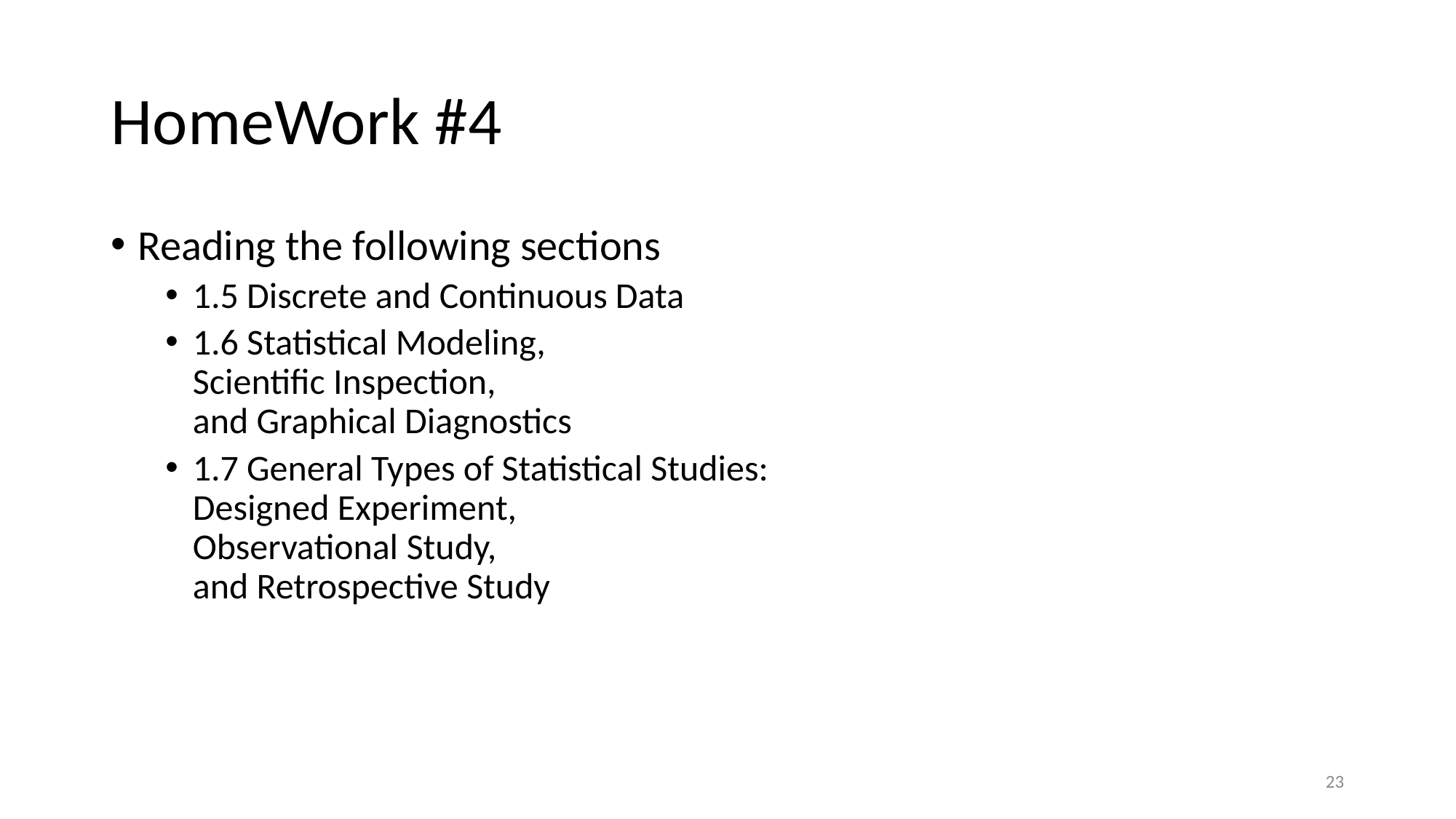

# HomeWork #4
Reading the following sections
1.5 Discrete and Continuous Data
1.6 Statistical Modeling,
Scientific Inspection,
and Graphical Diagnostics
1.7 General Types of Statistical Studies:
Designed Experiment,
Observational Study,
and Retrospective Study
23